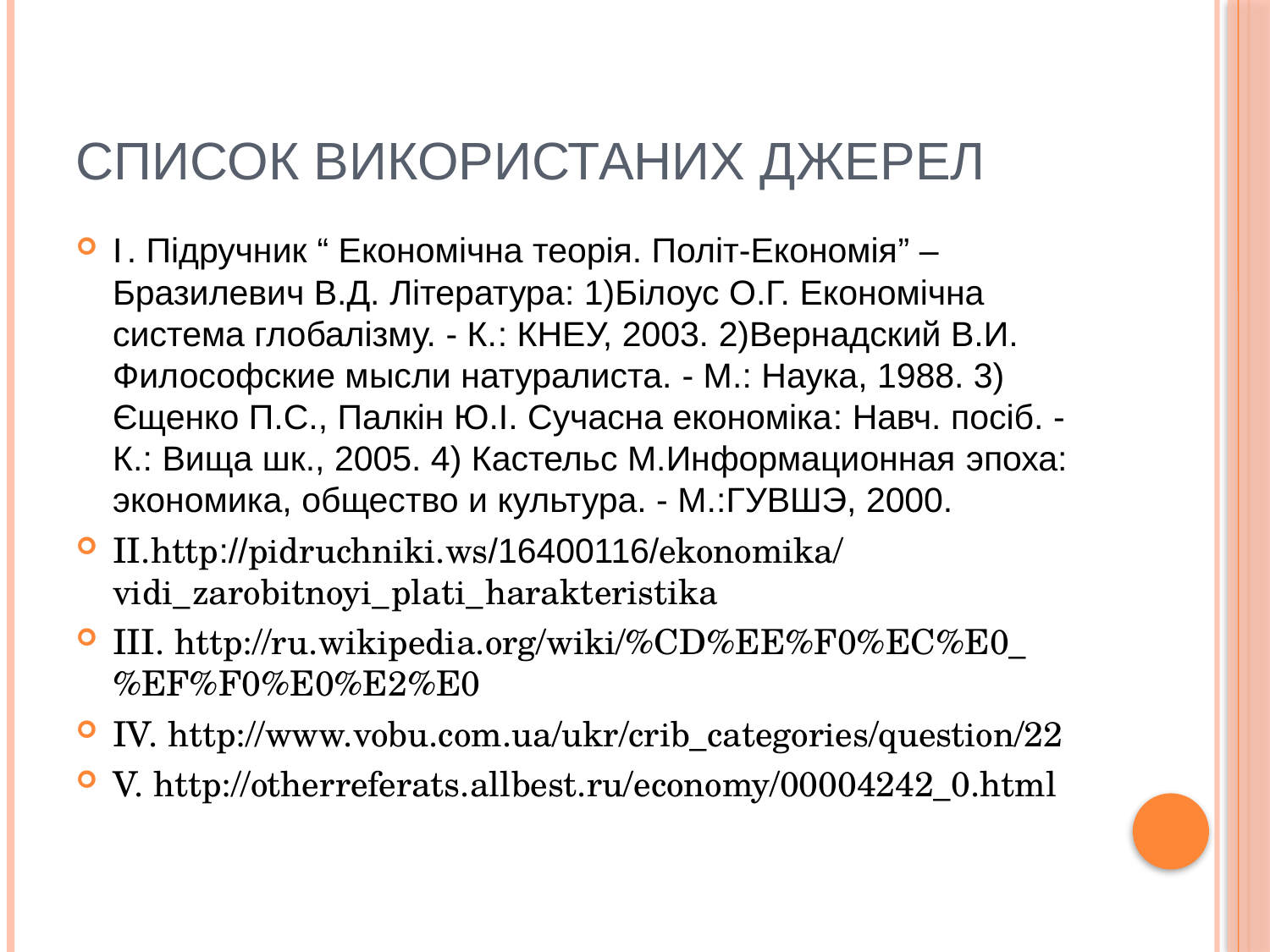

# Список використаних джерел
I. Підручник “ Економічна теорія. Політ-Економія” – Бразилевич В.Д. Література: 1)Білоус О.Г. Економічна система глобалізму. - К.: КНЕУ, 2003. 2)Вернадский В.И. Философские мысли натуралиста. - М.: Наука, 1988. 3) Єщенко П.С., Палкін Ю.І. Сучасна економіка: Навч. посіб. - К.: Вища шк., 2005. 4) Кастельс М.Информационная эпоха: экономика, общество и культура. - М.:ГУВШЭ, 2000.
II.http://pidruchniki.ws/16400116/ekonomika/vidi_zarobitnoyi_plati_harakteristika
III. http://ru.wikipedia.org/wiki/%CD%EE%F0%EC%E0_%EF%F0%E0%E2%E0
IV. http://www.vobu.com.ua/ukr/crib_categories/question/22
V. http://otherreferats.allbest.ru/economy/00004242_0.html